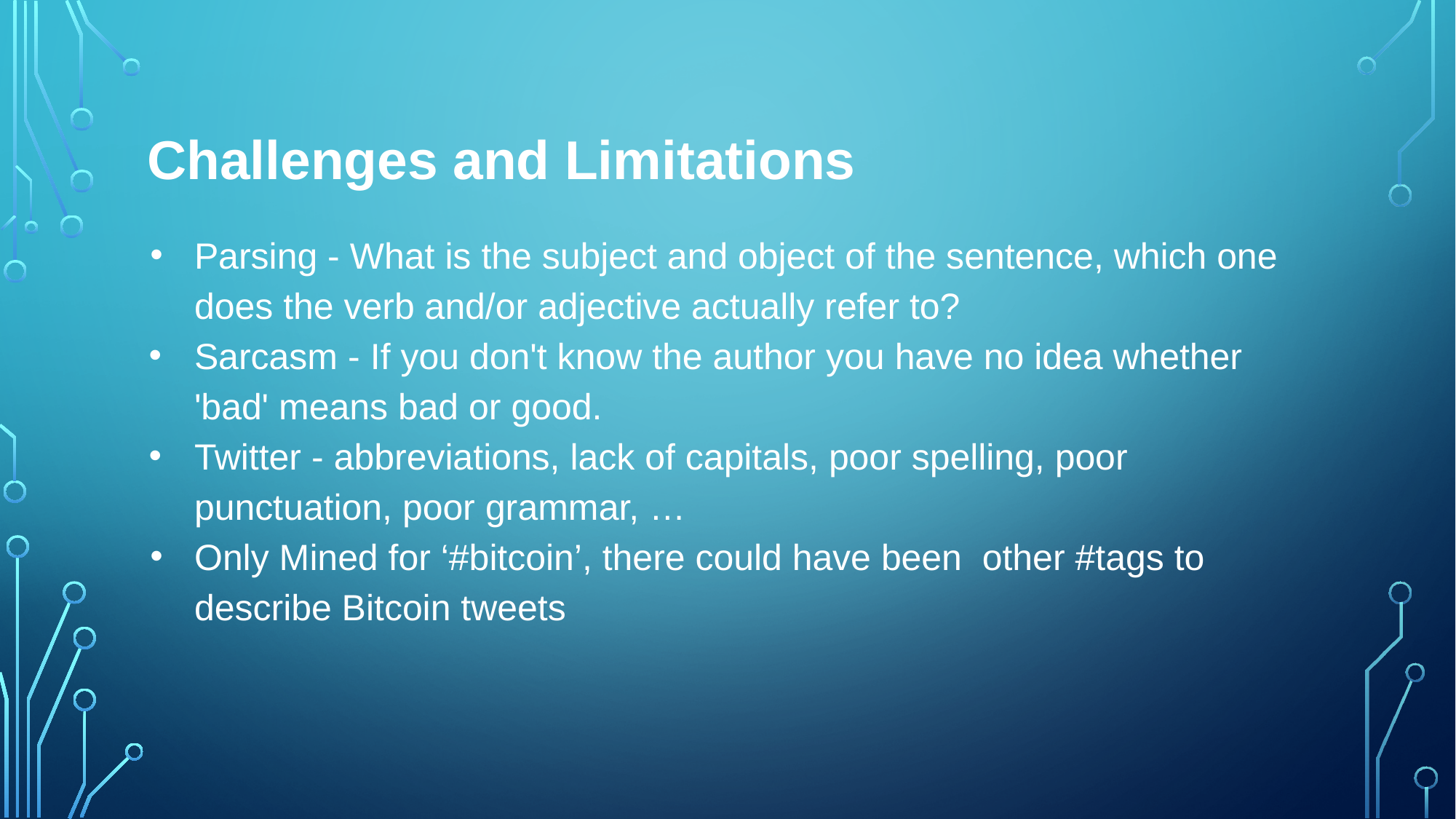

# Challenges and Limitations
Parsing - What is the subject and object of the sentence, which one does the verb and/or adjective actually refer to?
Sarcasm - If you don't know the author you have no idea whether 'bad' means bad or good.
Twitter - abbreviations, lack of capitals, poor spelling, poor punctuation, poor grammar, …
Only Mined for ‘#bitcoin’, there could have been  other #tags to describe Bitcoin tweets